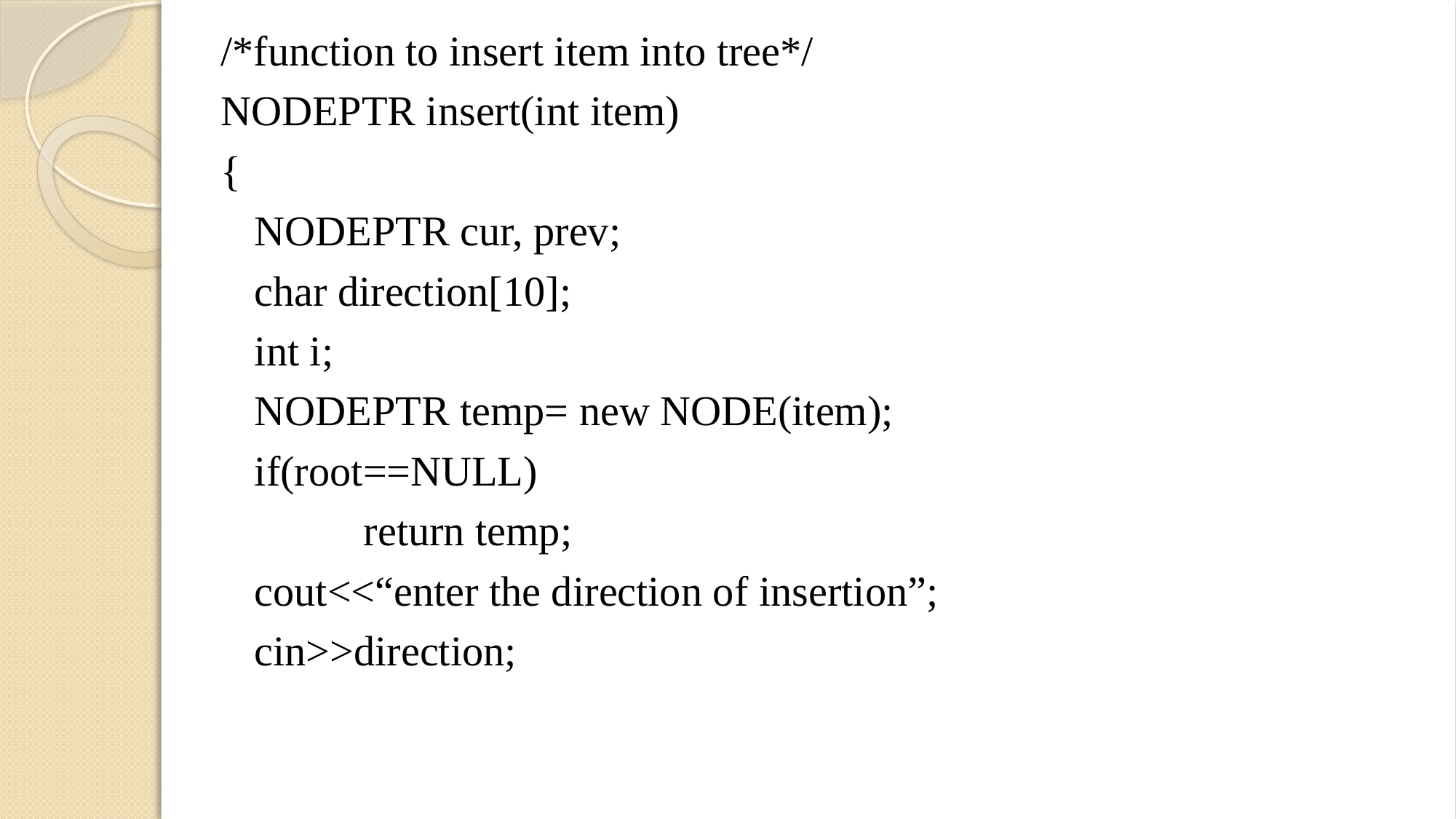

/*function to insert item into tree*/
NODEPTR insert(int item)
{
	NODEPTR cur, prev;
	char direction[10];
	int i;
	NODEPTR temp= new NODE(item);
	if(root==NULL)
		return temp;
	cout<<“enter the direction of insertion”;
	cin>>direction;